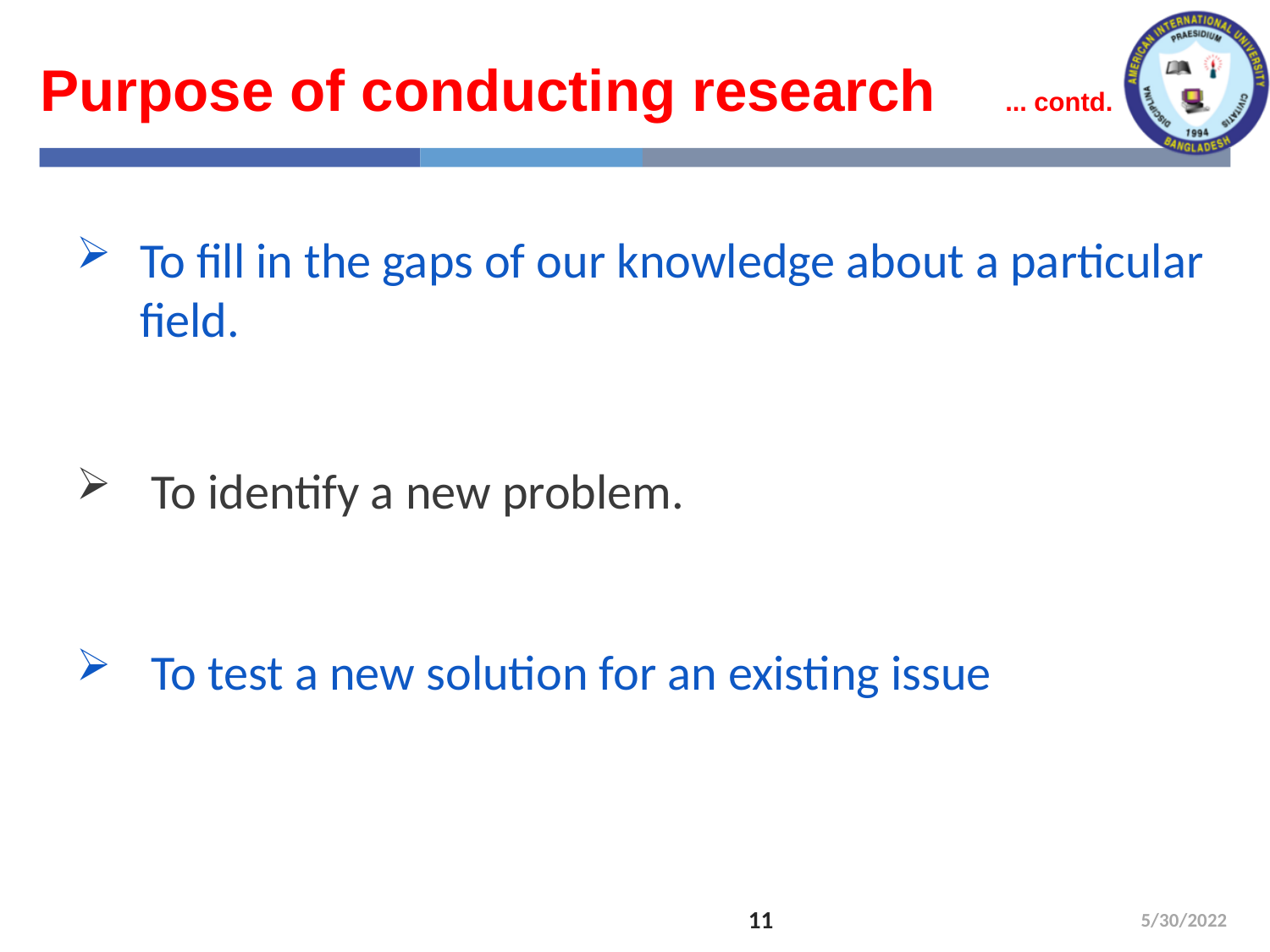

# Purpose of conducting research 	 ... contd.
To fill in the gaps of our knowledge about a particular field.

 To identify a new problem.

 To test a new solution for an existing issue

11
5/30/2022